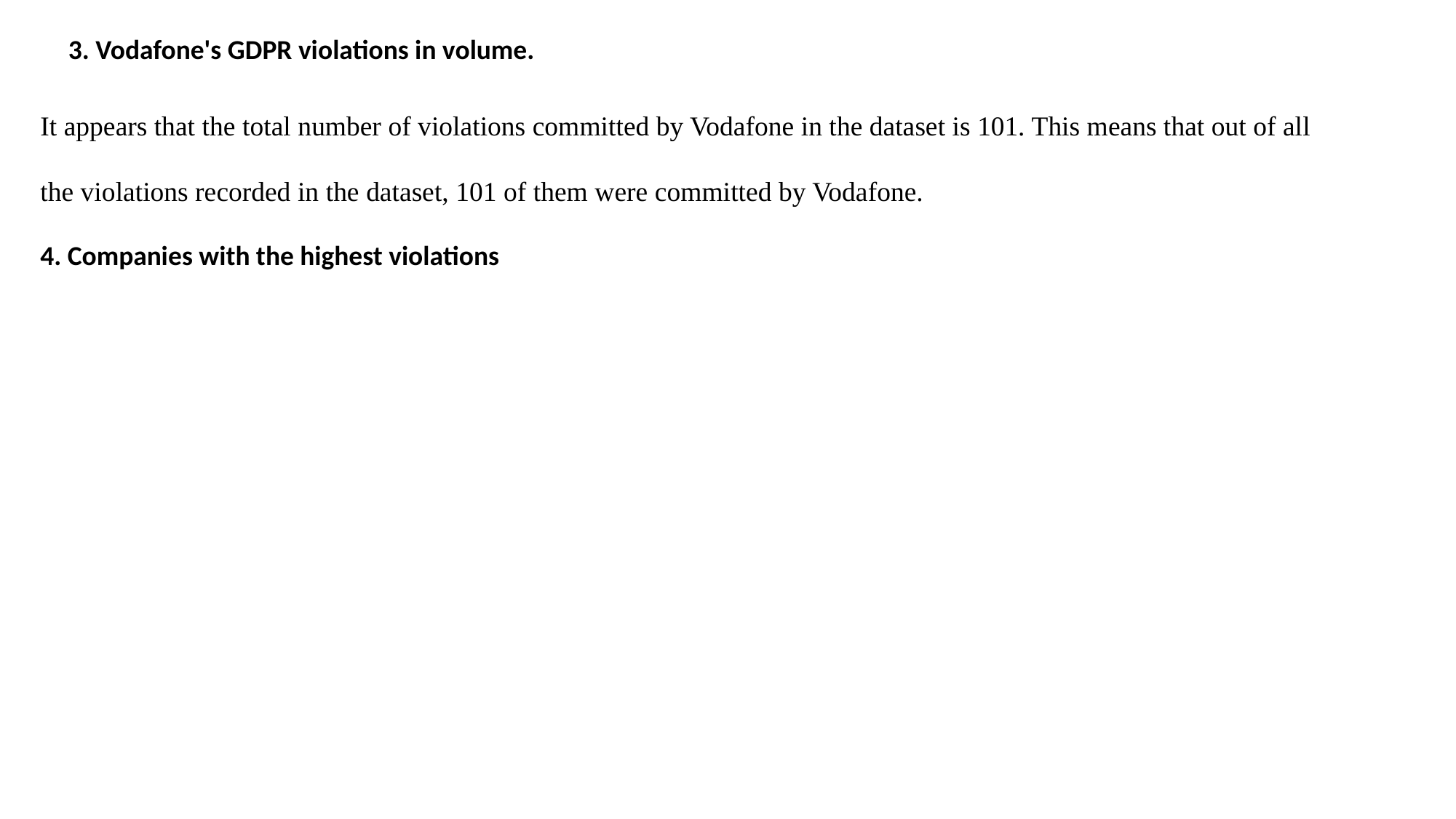

3. Vodafone's GDPR violations in volume.
It appears that the total number of violations committed by Vodafone in the dataset is 101. This means that out of all the violations recorded in the dataset, 101 of them were committed by Vodafone.
4. Companies with the highest violations